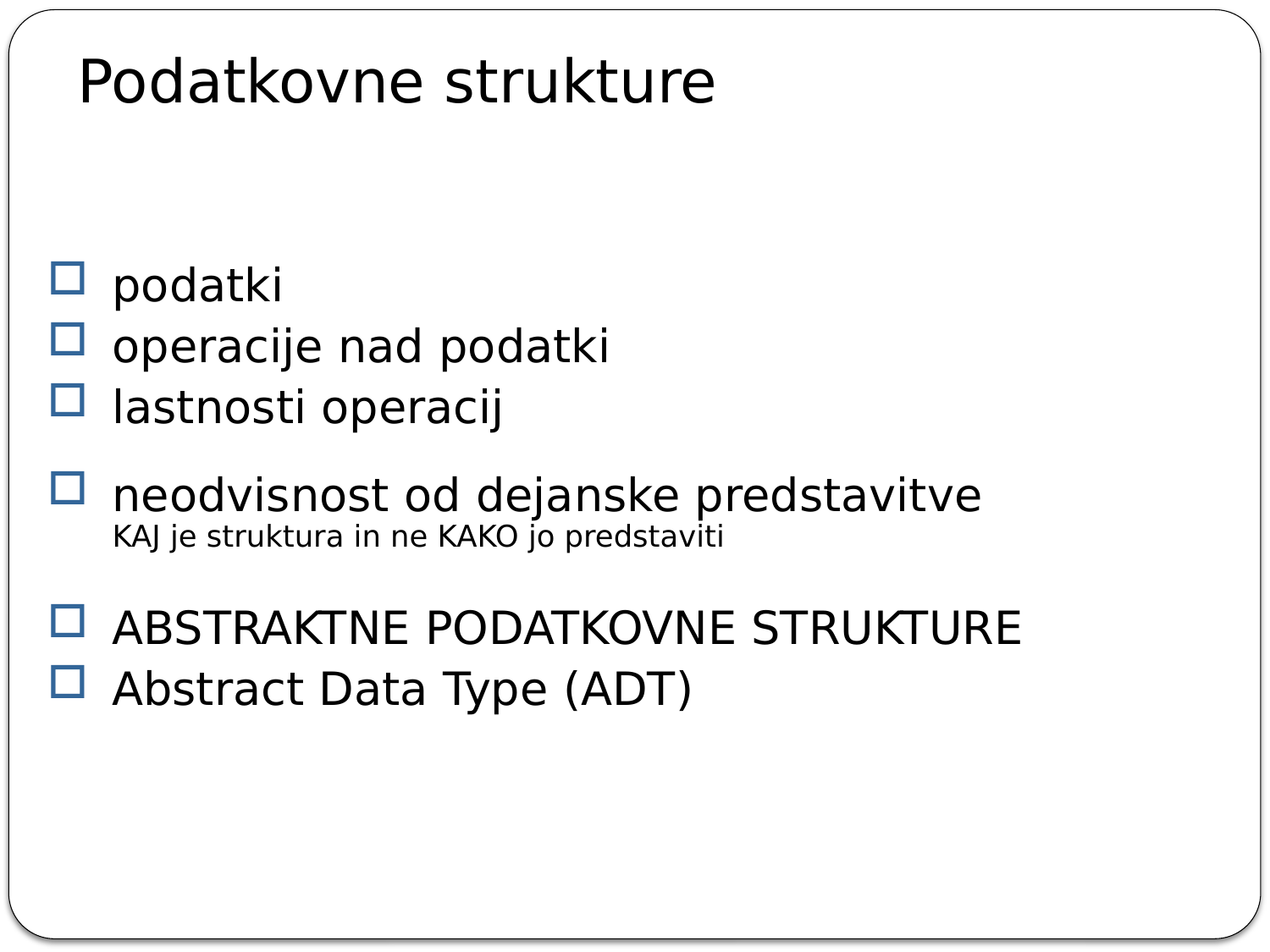

Podatkovne strukture
podatki
operacije nad podatki
lastnosti operacij

neodvisnost od dejanske predstavitve
KAJ je struktura in ne KAKO jo predstaviti

ABSTRAKTNE PODATKOVNE STRUKTURE
Abstract Data Type (ADT)‏